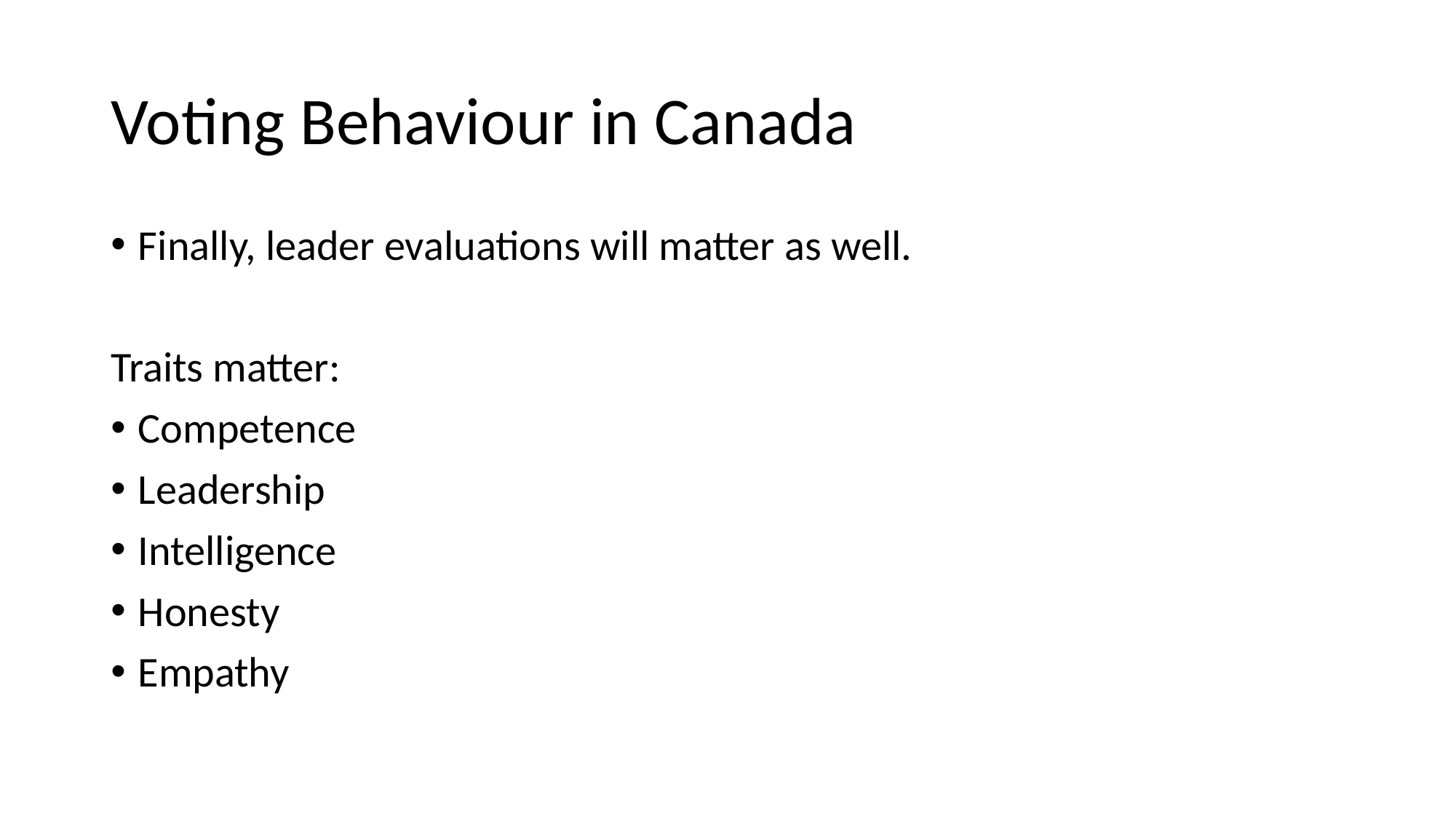

# Voting Behaviour in Canada
Finally, leader evaluations will matter as well.

Traits matter:
Competence
Leadership
Intelligence
Honesty
Empathy